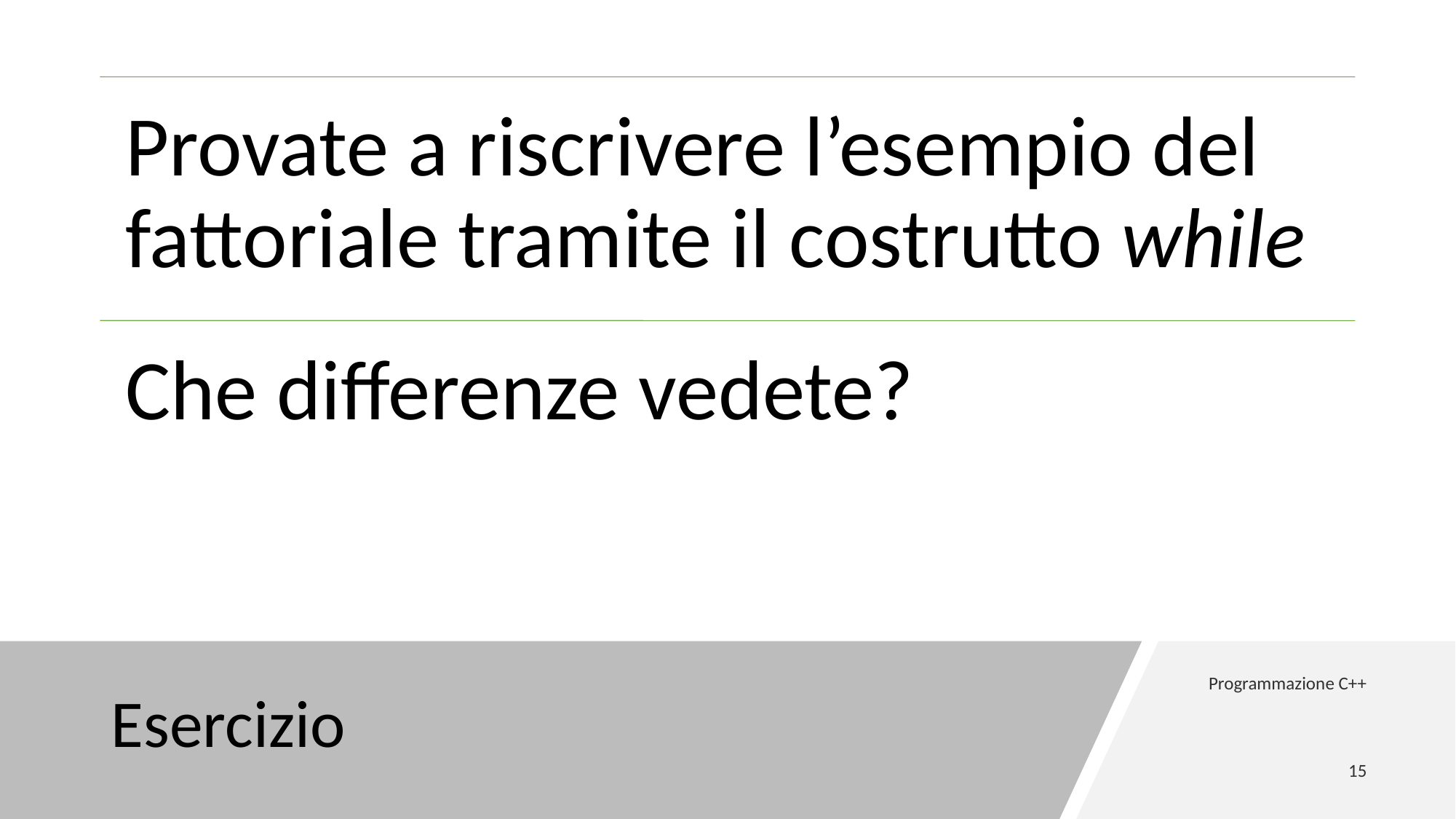

Provate a riscrivere l’esempio del fattoriale tramite il costrutto while
Che differenze vedete?

# Esercizio
Programmazione C++
15